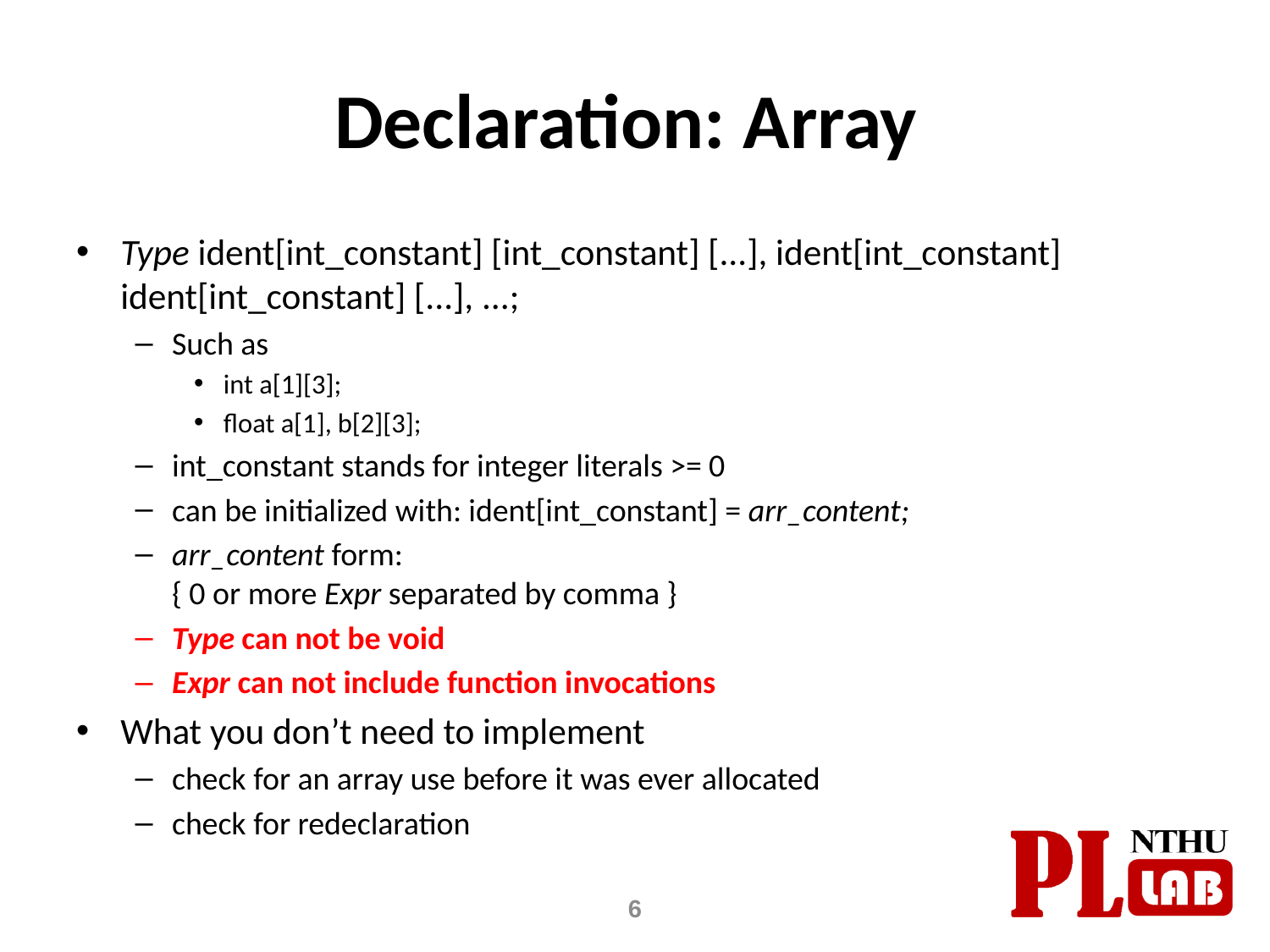

# Declaration: Array
Type ident[int_constant] [int_constant] [...], ident[int_constant] ident[int_constant] [...], ...;
Such as
int a[1][3];
float a[1], b[2][3];
int_constant stands for integer literals >= 0
can be initialized with: ident[int_constant] = arr_content;
arr_content form:
{ 0 or more Expr separated by comma }
Type can not be void
Expr can not include function invocations
What you don’t need to implement
check for an array use before it was ever allocated
check for redeclaration
6